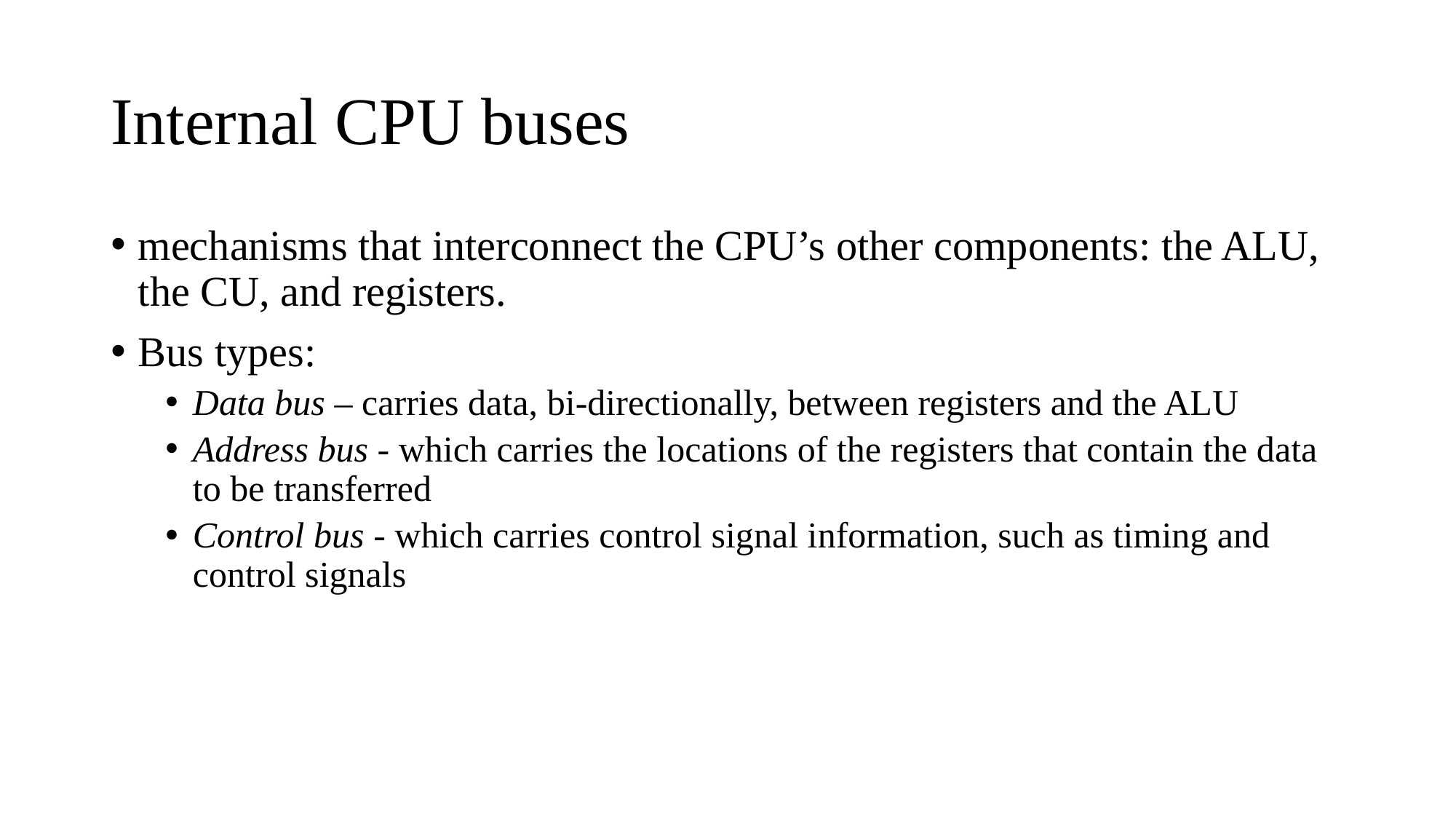

# Internal CPU buses
mechanisms that interconnect the CPU’s other components: the ALU, the CU, and registers.
Bus types:
Data bus – carries data, bi-directionally, between registers and the ALU
Address bus - which carries the locations of the registers that contain the data to be transferred
Control bus - which carries control signal information, such as timing and control signals